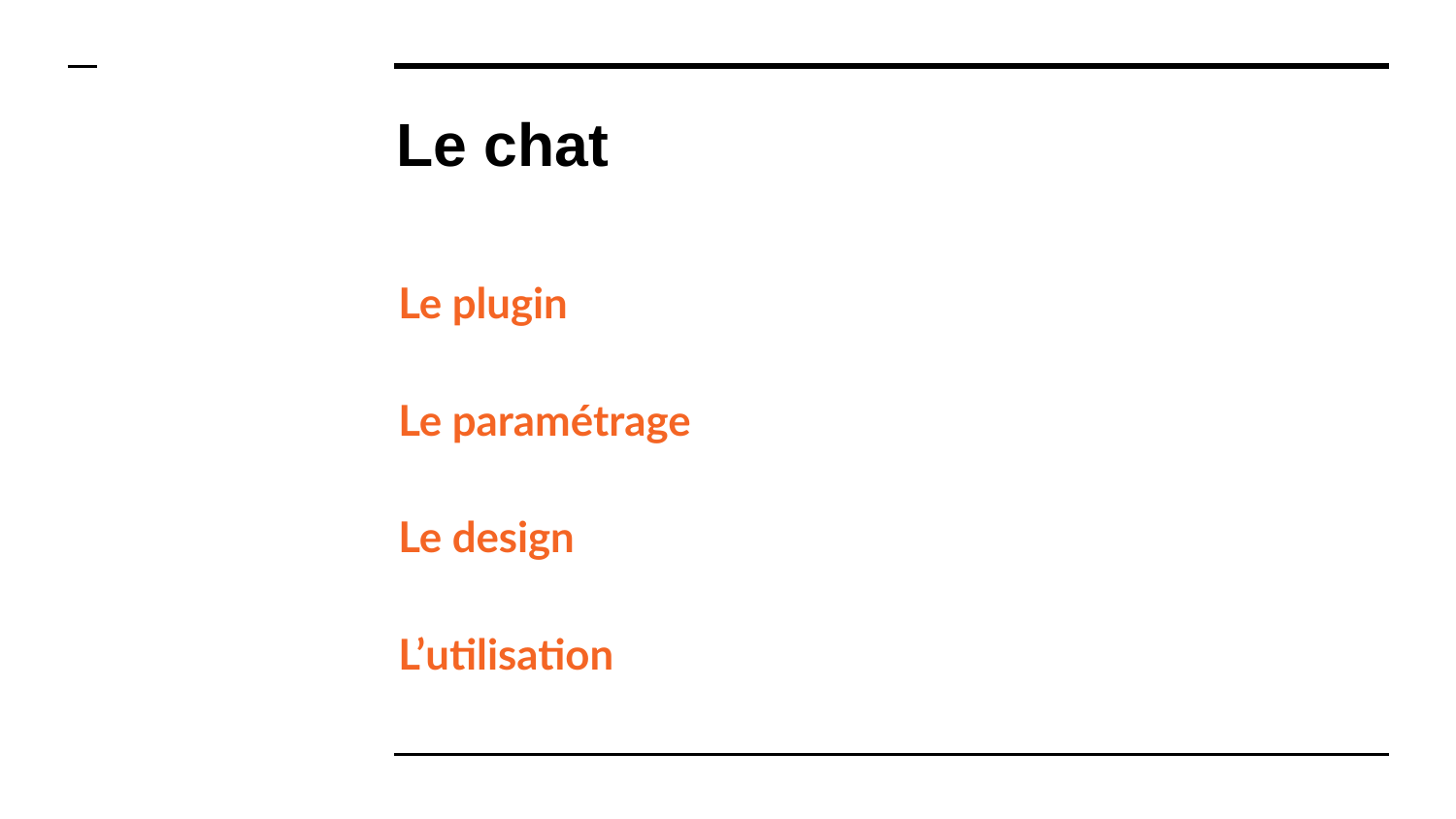

# Le chat
Le plugin

Le paramétrage

Le design

L’utilisation